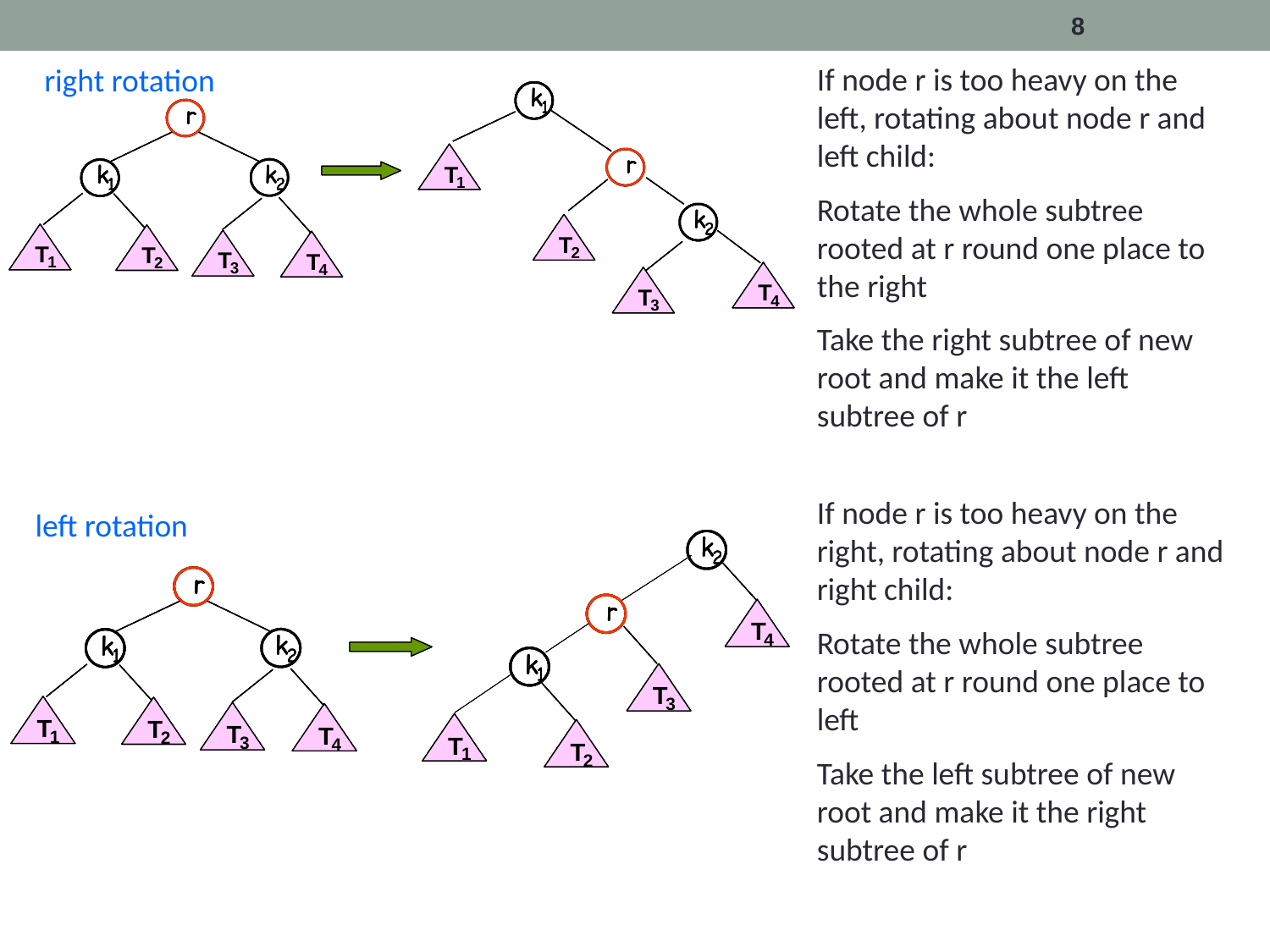

8
If node r is too heavy on the left, rotating about node r and left child:
Rotate the whole subtree rooted at r round one place to the right
Take the right subtree of new root and make it the left subtree of r
right rotation

k
k
k
1
1
1

r
r
r

r
r
r

T
T
T
k
k
k
k
k
k

1
1
1
2
2
2
1
1
1

k
k
k

2
2
2

T
T
T

T
T
T
T
T
T

2
2
2
T
T
T
T
T
T
1
1
1
2
2
2
3
3
3
4
4
4

T
T
T
T
T
T
4
4
4
3
3
3
If node r is too heavy on the right, rotating about node r and right child:
Rotate the whole subtree rooted at r round one place to left
Take the left subtree of new root and make it the right subtree of r
left rotation

k
k
k
2
2
2

r
r
r

r
r
r

T
T
T

4
4
4

k
k
k
k
k
k

1
1
1
2
2
2

k
k
k
1
1
1

T
T
T

3
3
3

T
T
T
T
T
T

T
T
T

T
T
T
1
1
1
2
2
2
T
T
T
3
3
3
4
4
4
T
T
T
1
1
1
2
2
2